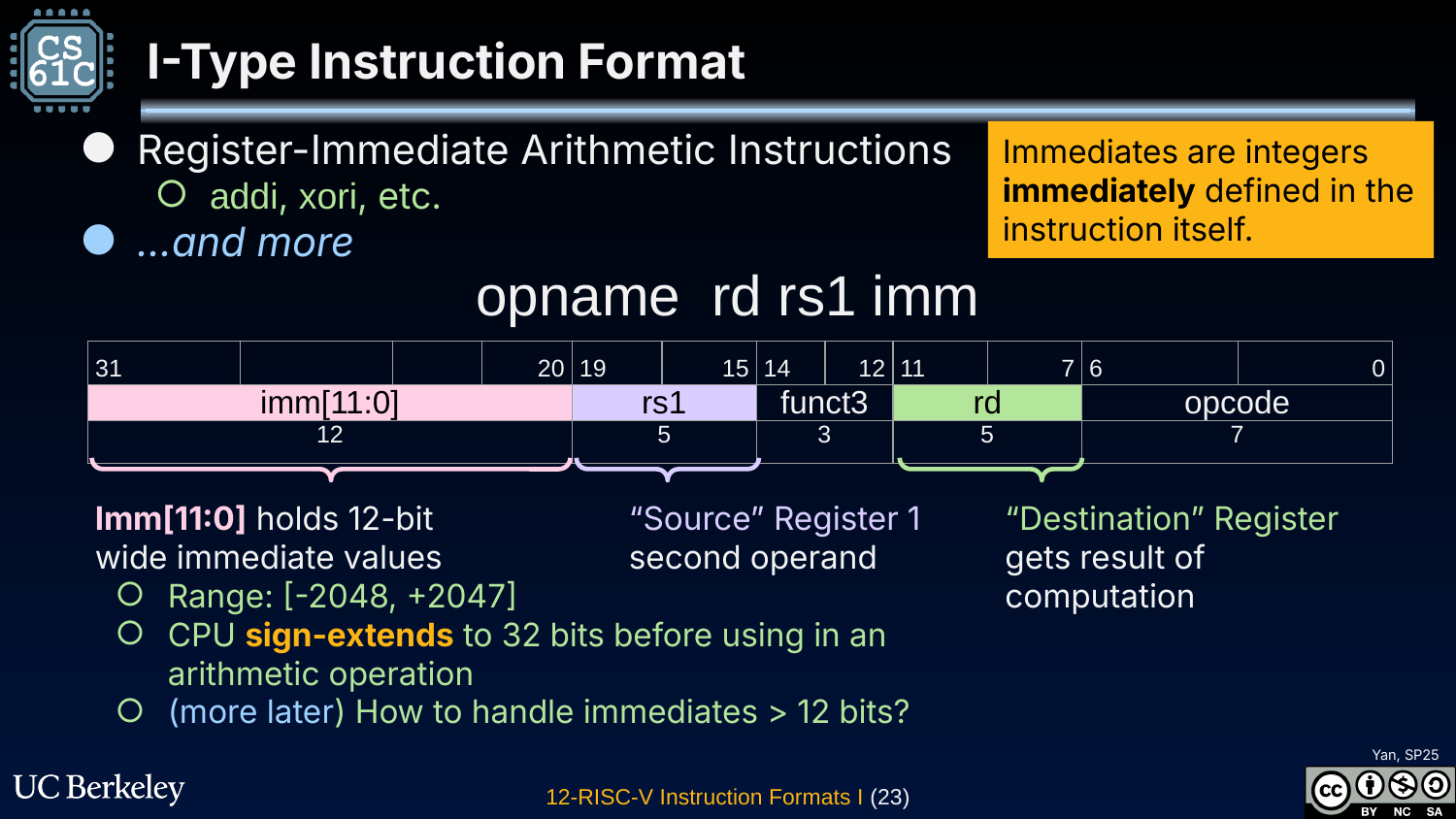

# I-Type Instruction Format
Register-Immediate Arithmetic Instructions
addi, xori, etc.
…and more
Immediates are integers immediately defined in the instruction itself.
opname  rd rs1 imm
| 31 |  |  | 20 | 19 | 15 | 14 | 12 | 11 | 7 | 6 | 0 |
| --- | --- | --- | --- | --- | --- | --- | --- | --- | --- | --- | --- |
| imm[11:0] |  |  |  | rs1 |  | funct3 |  | rd |  | opcode |  |
| 12 |  |  |  | 5 |  | 3 |  | 5 |  | 7 |  |

Imm[11:0] holds 12-bit
wide immediate values
Range: [-2048, +2047]
CPU sign-extends to 32 bits before using in an arithmetic operation
(more later) How to handle immediates > 12 bits?

“Source” Register 1
second operand

“Destination” Register
gets result of computation